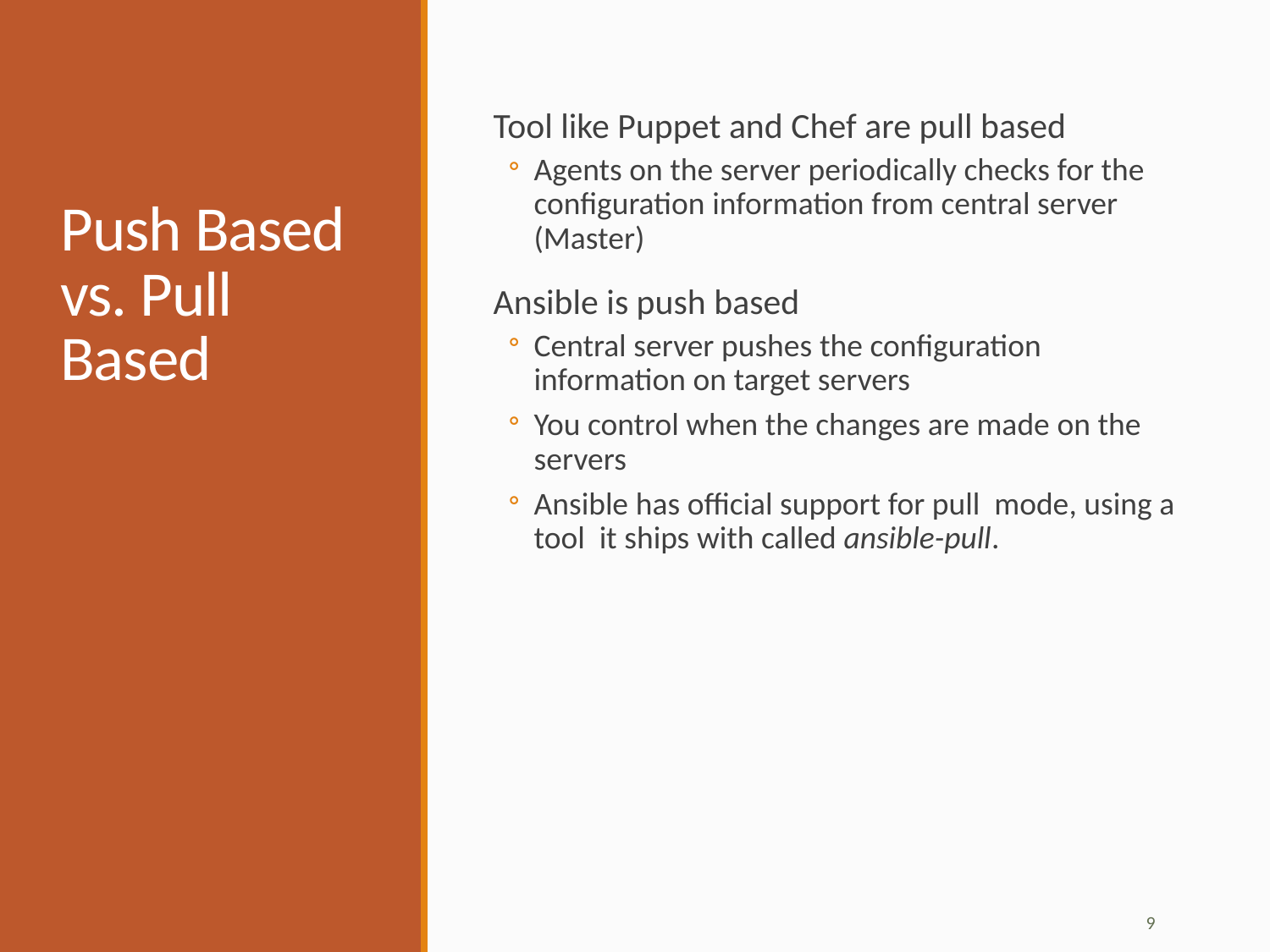

# Push Based vs. Pull Based
Tool like Puppet and Chef are pull based
Agents on the server periodically checks for the configuration information from central server (Master)
Ansible is push based
Central server pushes the configuration information on target servers
You control when the changes are made on the servers
Ansible has official support for pull  mode, using a tool  it ships with called ansible-pull.

9